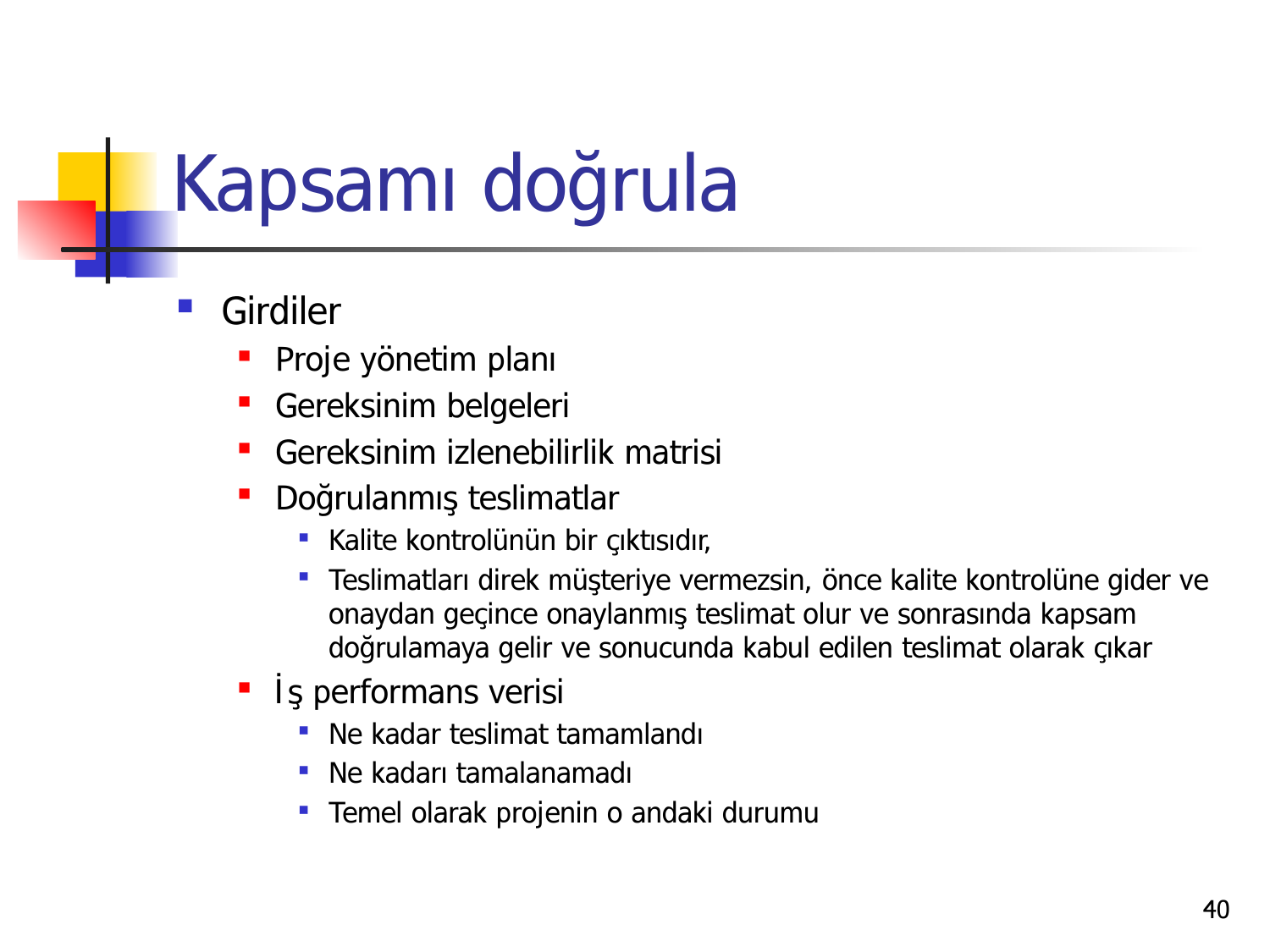

# Kapsamı doğrula
Girdiler
Proje yönetim planı
Gereksinim belgeleri
Gereksinim izlenebilirlik matrisi
Doğrulanmış teslimatlar
Kalite kontrolünün bir çıktısıdır,
Teslimatları direk müşteriye vermezsin, önce kalite kontrolüne gider ve onaydan geçince onaylanmış teslimat olur ve sonrasında kapsam doğrulamaya gelir ve sonucunda kabul edilen teslimat olarak çıkar
İş performans verisi
Ne kadar teslimat tamamlandı
Ne kadarı tamalanamadı
Temel olarak projenin o andaki durumu
40